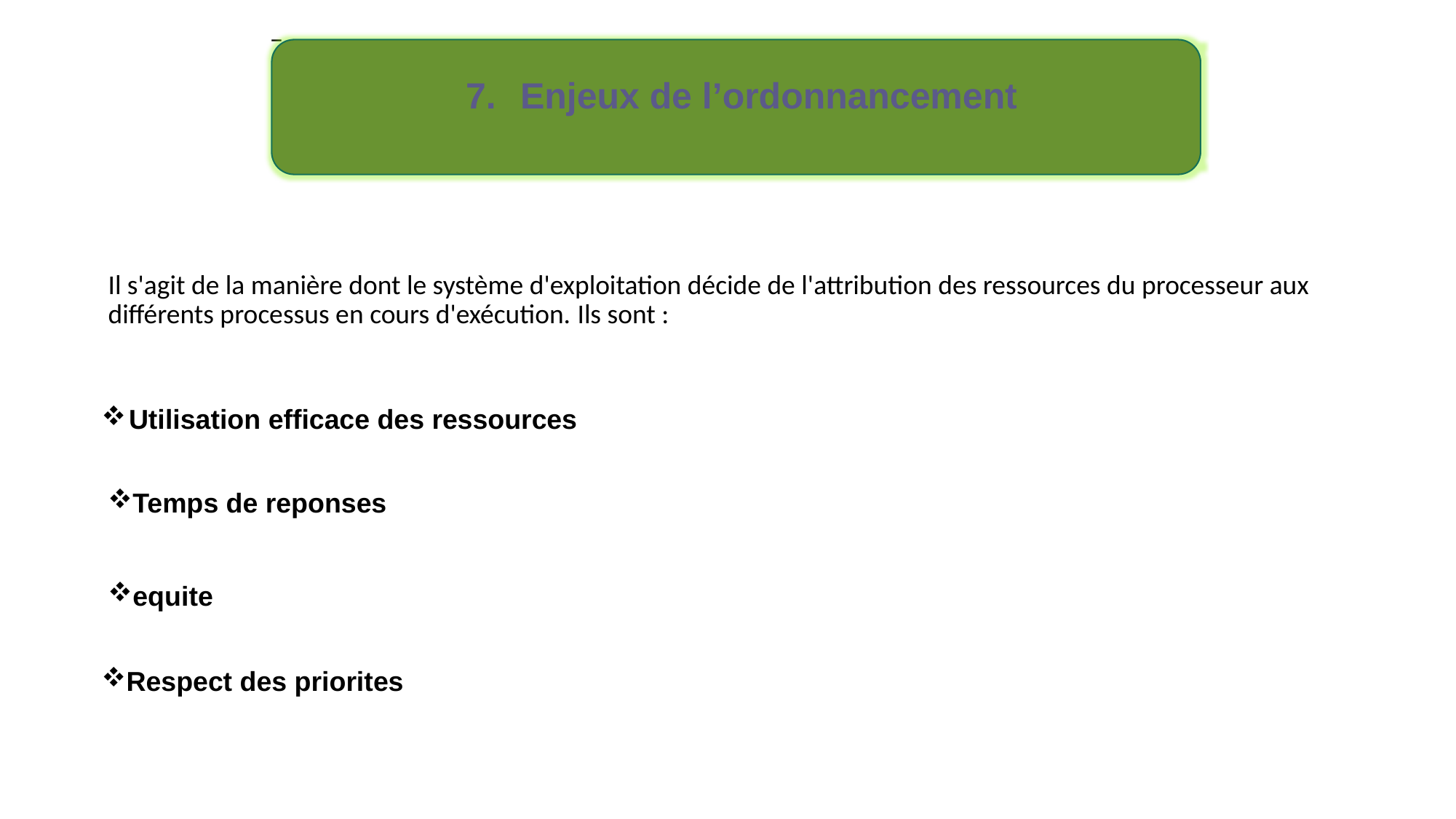

Enjeux de l’ordonnancement
Il s'agit de la manière dont le système d'exploitation décide de l'attribution des ressources du processeur aux différents processus en cours d'exécution. Ils sont :

Utilisation efficace des ressources
Temps de reponses
equite
Respect des priorites
12